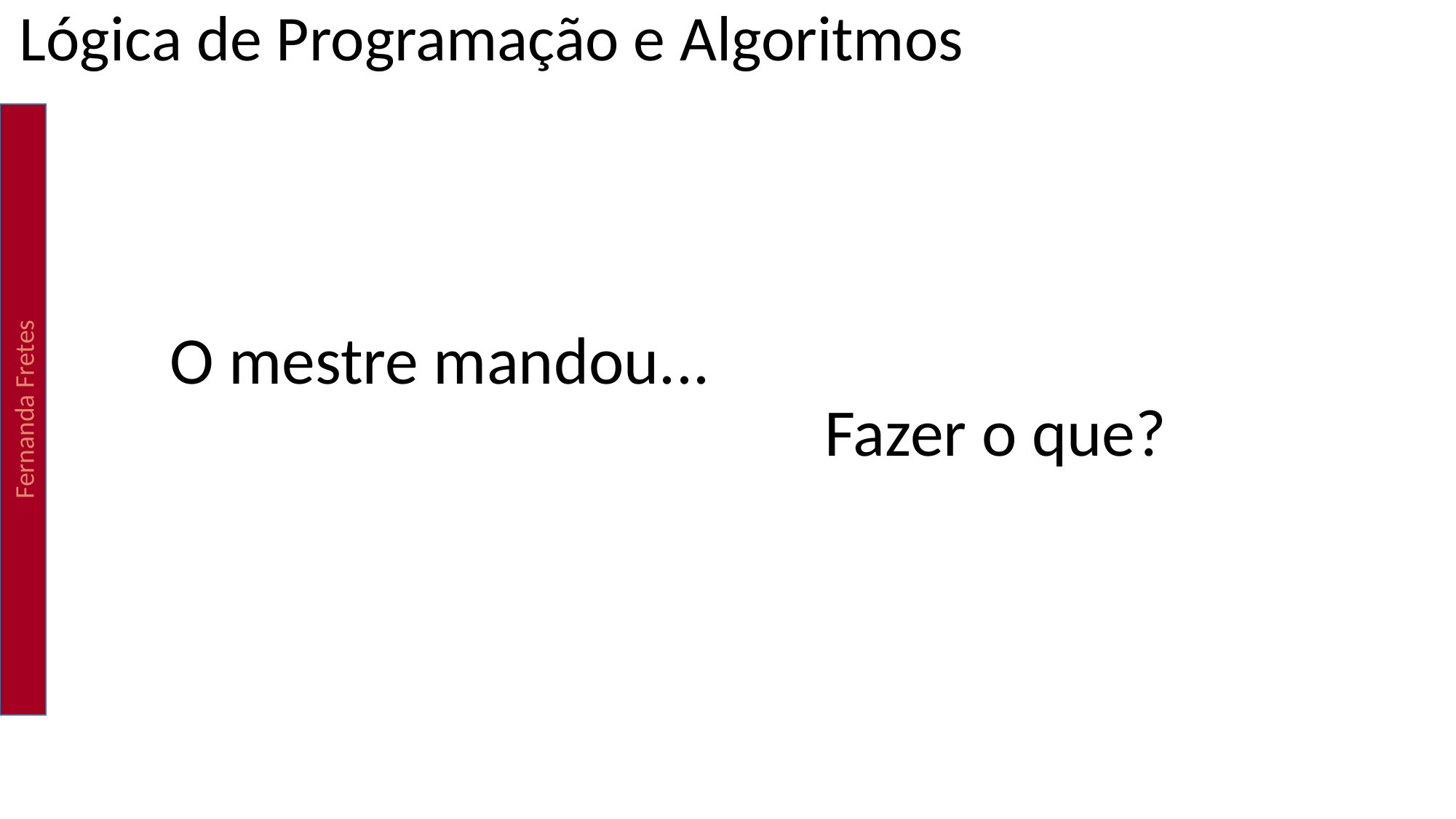

Lógica de Programação e Algoritmos
Fernanda Fretes
O mestre mandou...
						Fazer o que?